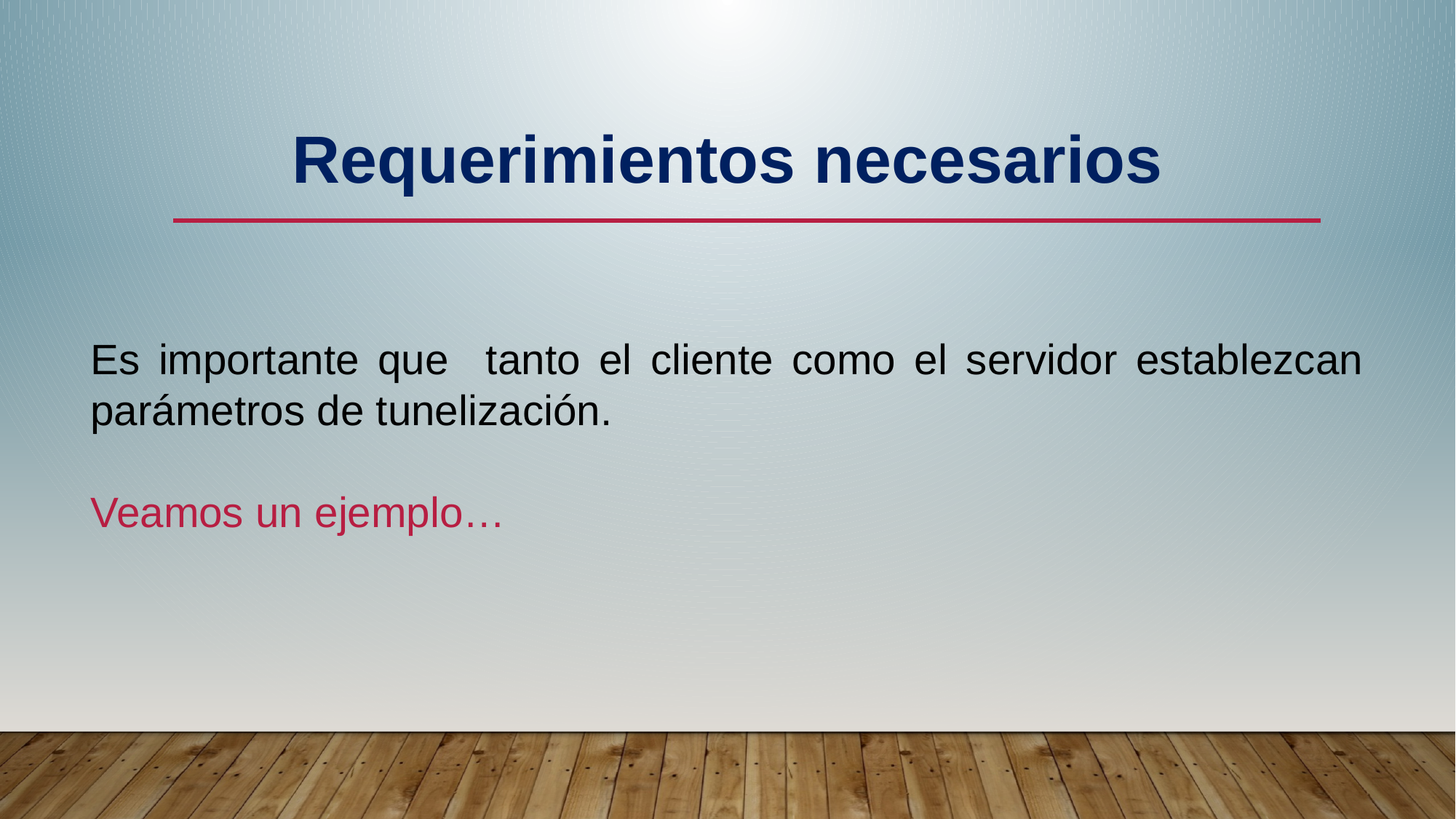

Requerimientos necesarios
Es importante que  tanto el cliente como el servidor establezcan parámetros de tunelización.

Veamos un ejemplo…